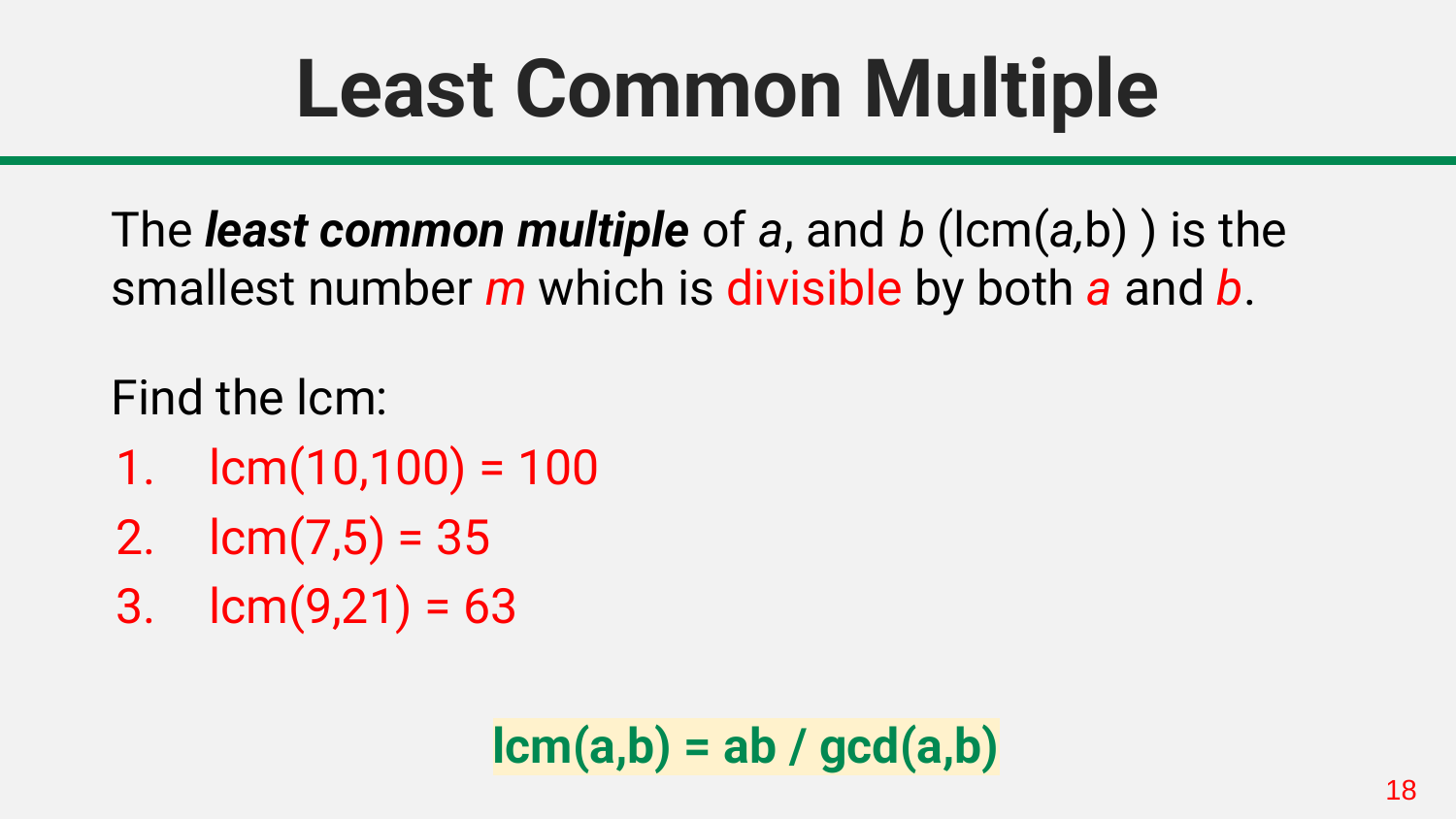

# Least Common Multiple
The least common multiple of a, and b (lcm(a,b) ) is the smallest number m which is divisible by both a and b.

Find the lcm:
lcm(10,100) = 100
lcm(7,5) = 35
lcm(9,21) = 63

lcm(a,b) = ab / gcd(a,b)